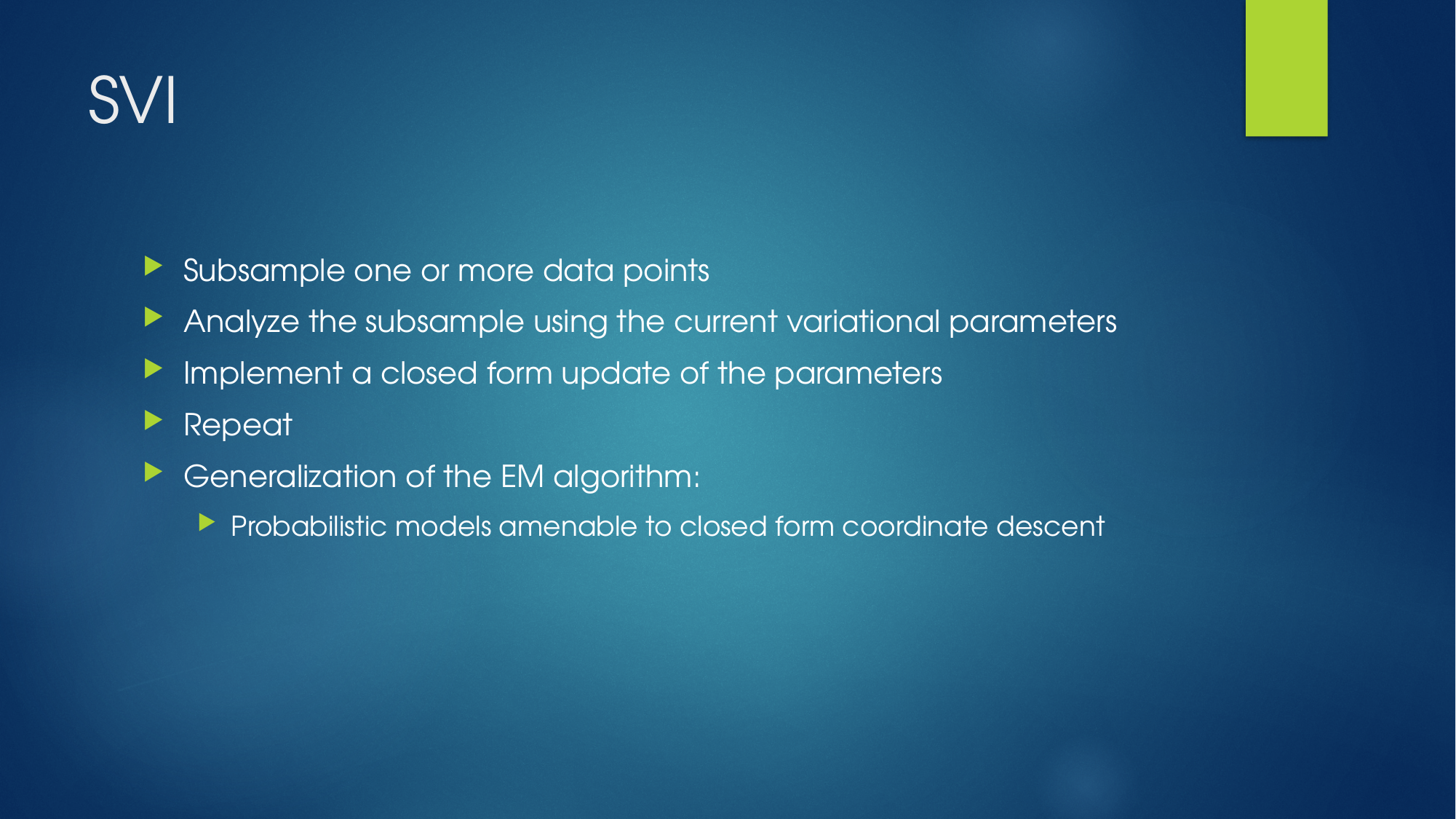

# SVI
Subsample one or more data points
Analyze the subsample using the current variational parameters
Implement a closed form update of the parameters
Repeat
Generalization of the EM algorithm:
Probabilistic models amenable to closed form coordinate descent